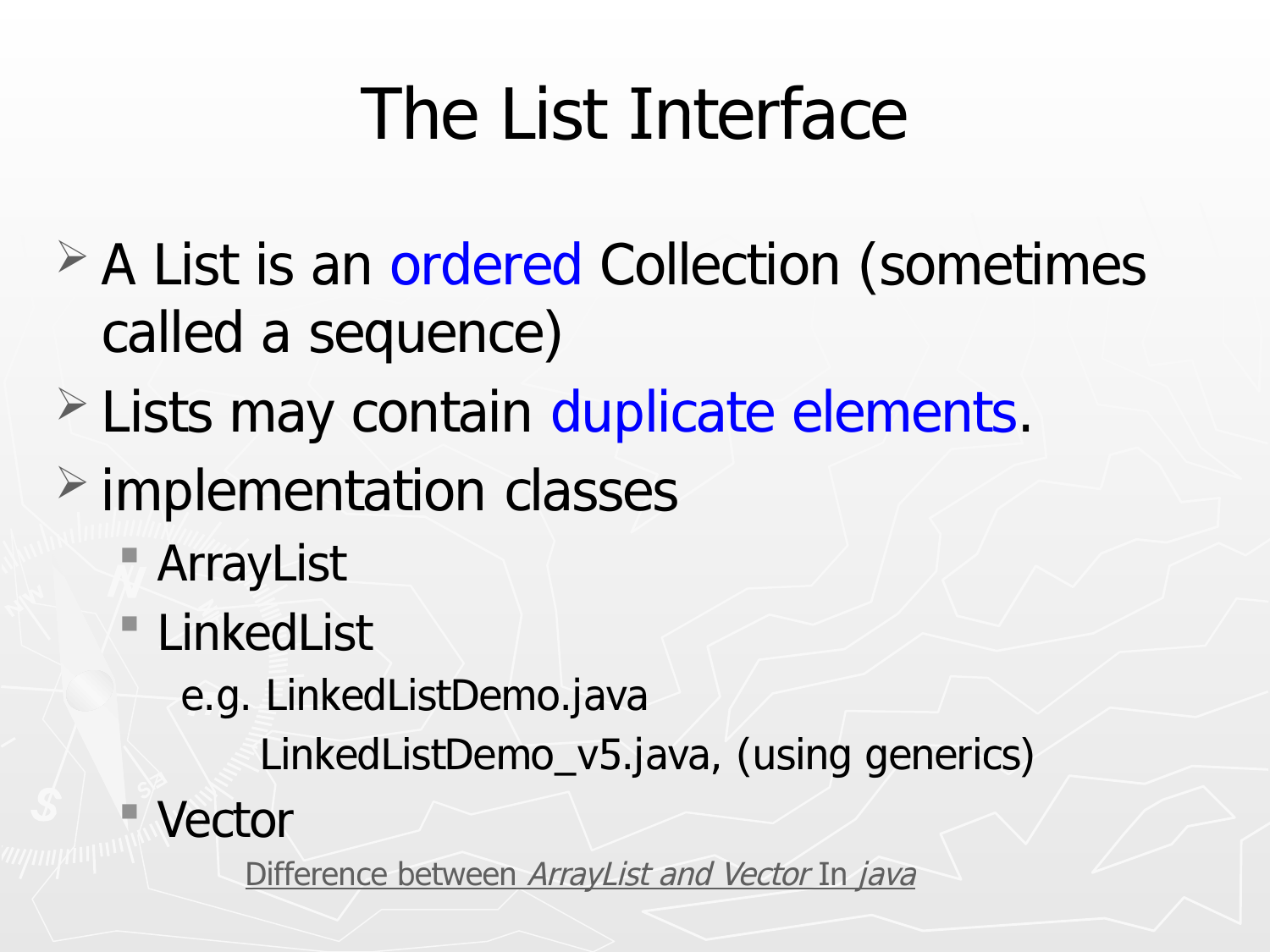

# The List Interface
A List is an ordered Collection (sometimes called a sequence)
Lists may contain duplicate elements.
implementation classes
ArrayList
LinkedList
e.g. LinkedListDemo.java
      LinkedListDemo_v5.java, (using generics)
Vector
Difference between ArrayList and Vector In java